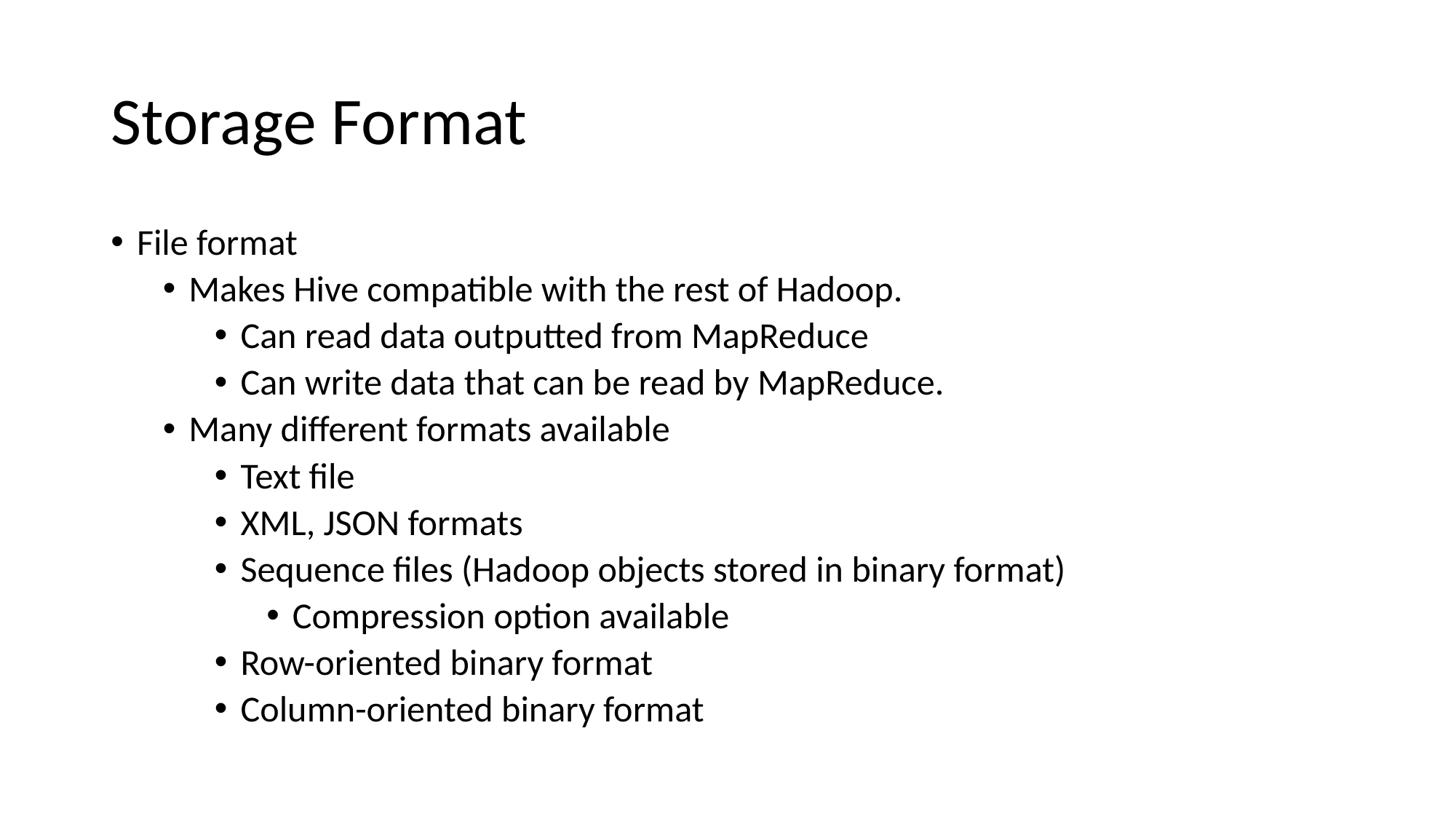

# Storage Format
File format
Makes Hive compatible with the rest of Hadoop.
Can read data outputted from MapReduce
Can write data that can be read by MapReduce.
Many different formats available
Text file
XML, JSON formats
Sequence files (Hadoop objects stored in binary format)
Compression option available
Row-oriented binary format
Column-oriented binary format